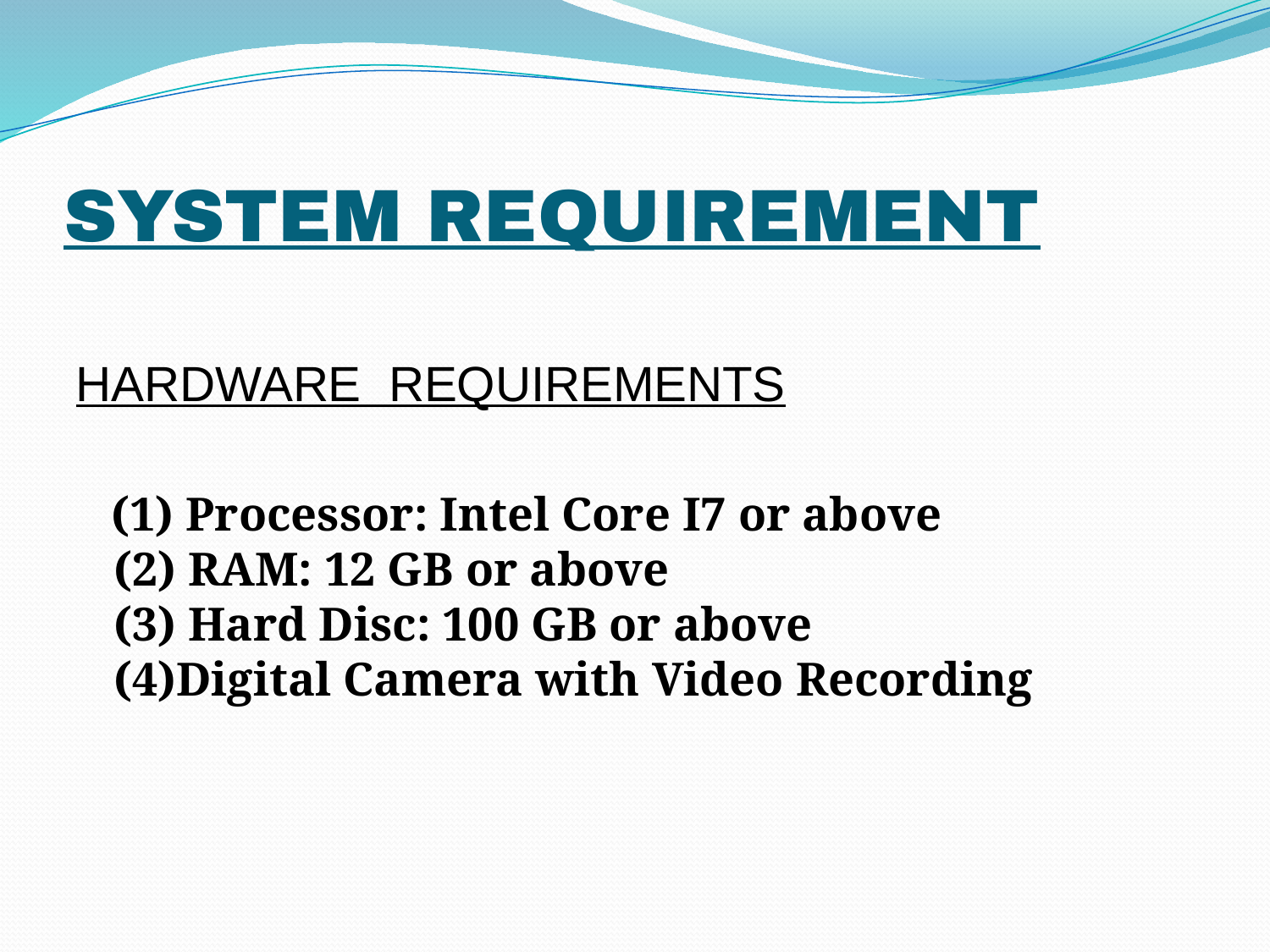

# SYSTEM REQUIREMENT
HARDWARE  REQUIREMENTS

   (1) Processor: Intel Core I7 or above
(2) RAM: 12 GB or above
(3) Hard Disc: 100 GB or above
(4)Digital Camera with Video Recording